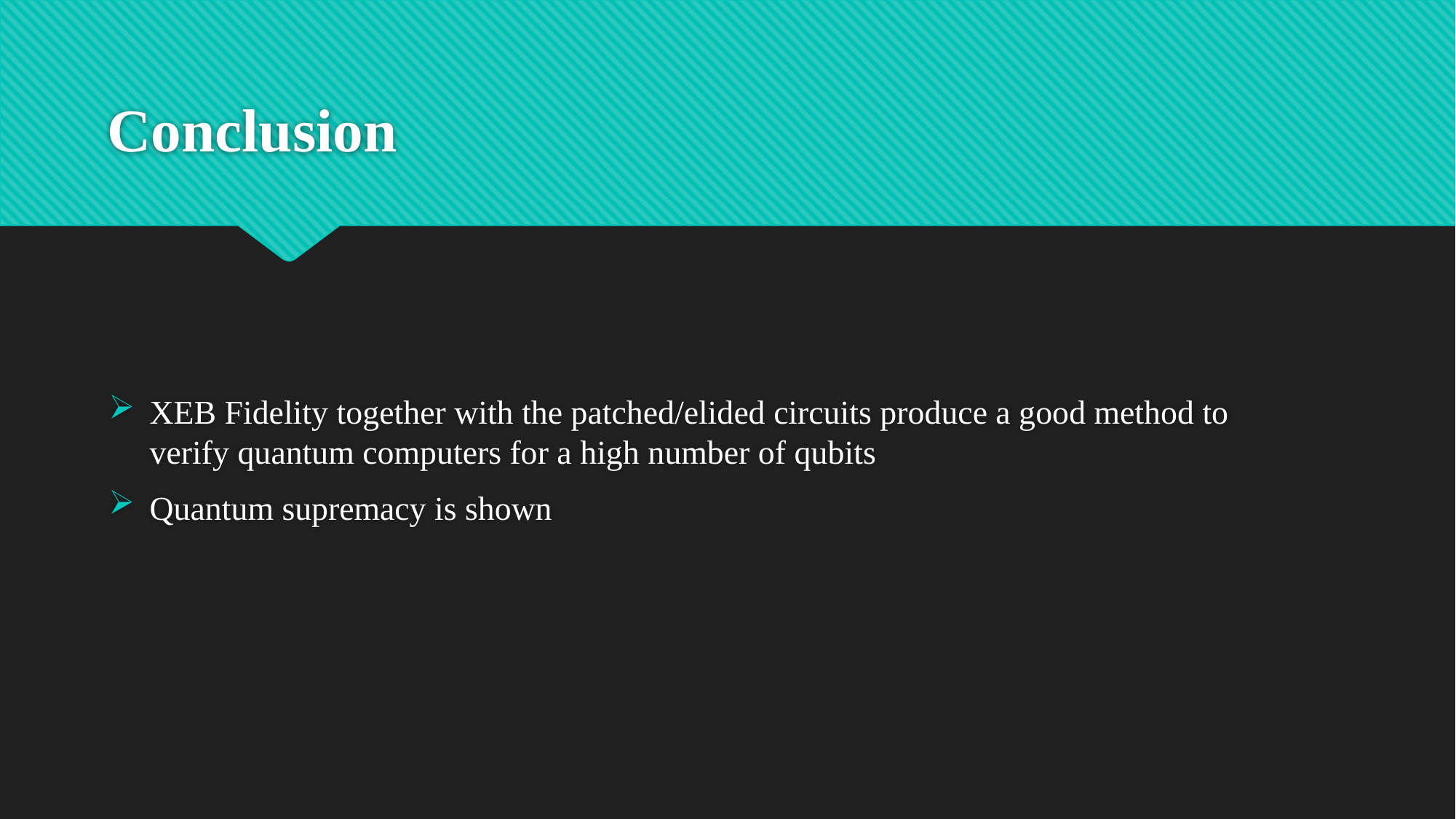

# Conclusion
XEB Fidelity together with the patched/elided circuits produce a good method to verify quantum computers for a high number of qubits
Quantum supremacy is shown